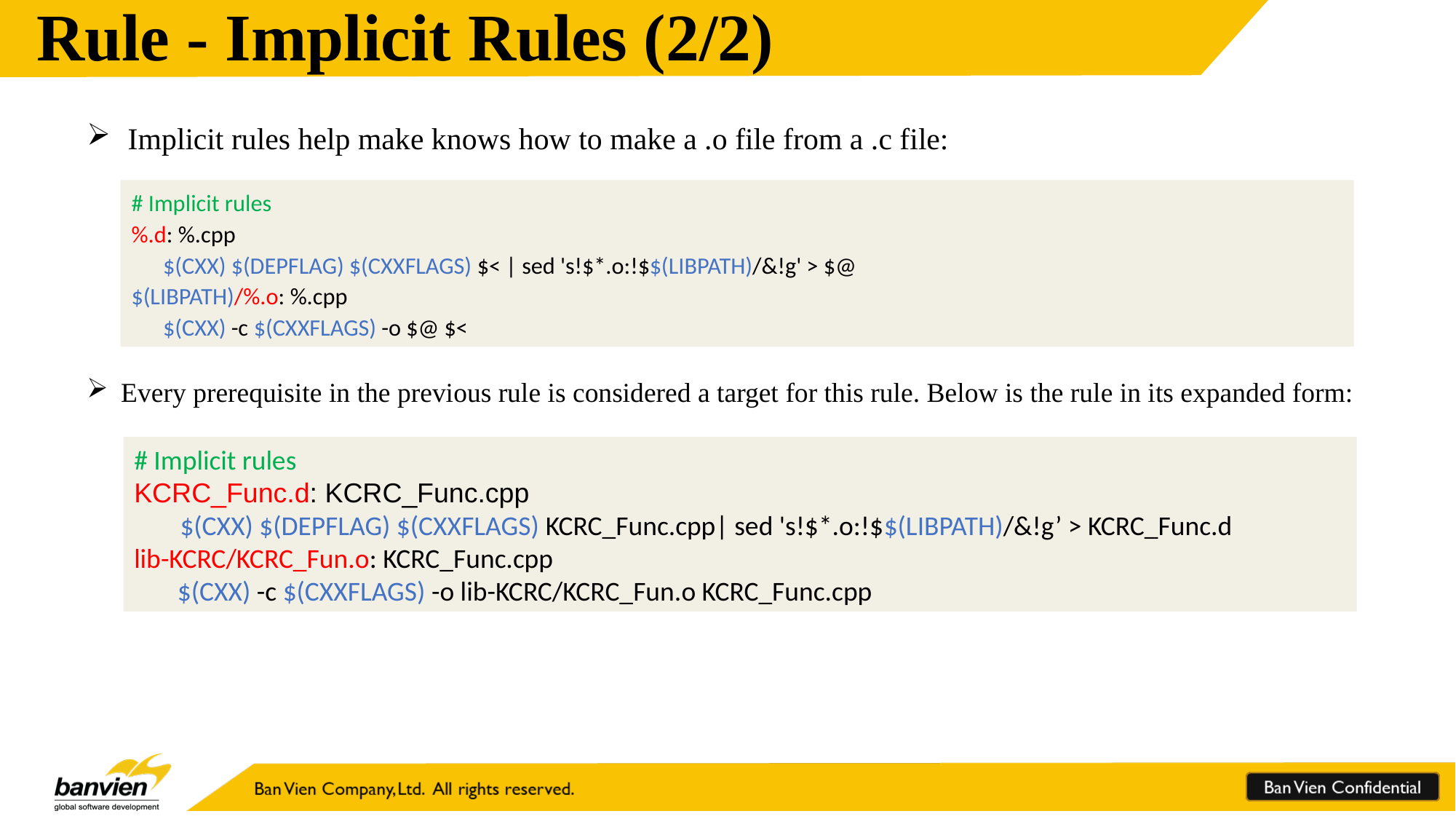

Rule - Implicit Rules (2/2)
Implicit rules help make knows how to make a .o file from a .c file:
# Implicit rules
%.d: %.cpp
      $(CXX) $(DEPFLAG) $(CXXFLAGS) $< | sed 's!$*.o:!$$(LIBPATH)/&!g' > $@
$(LIBPATH)/%.o: %.cpp
      $(CXX) -c $(CXXFLAGS) -o $@ $<
Every prerequisite in the previous rule is considered a target for this rule. Below is the rule in its expanded form:
# Implicit rules
KCRC_Func.d: KCRC_Func.cpp
      $(CXX) $(DEPFLAG) $(CXXFLAGS) KCRC_Func.cpp| sed 's!$*.o:!$$(LIBPATH)/&!g’ > KCRC_Func.d
lib-KCRC/KCRC_Fun.o: KCRC_Func.cpp
       $(CXX) -c $(CXXFLAGS) -o lib-KCRC/KCRC_Fun.o KCRC_Func.cpp